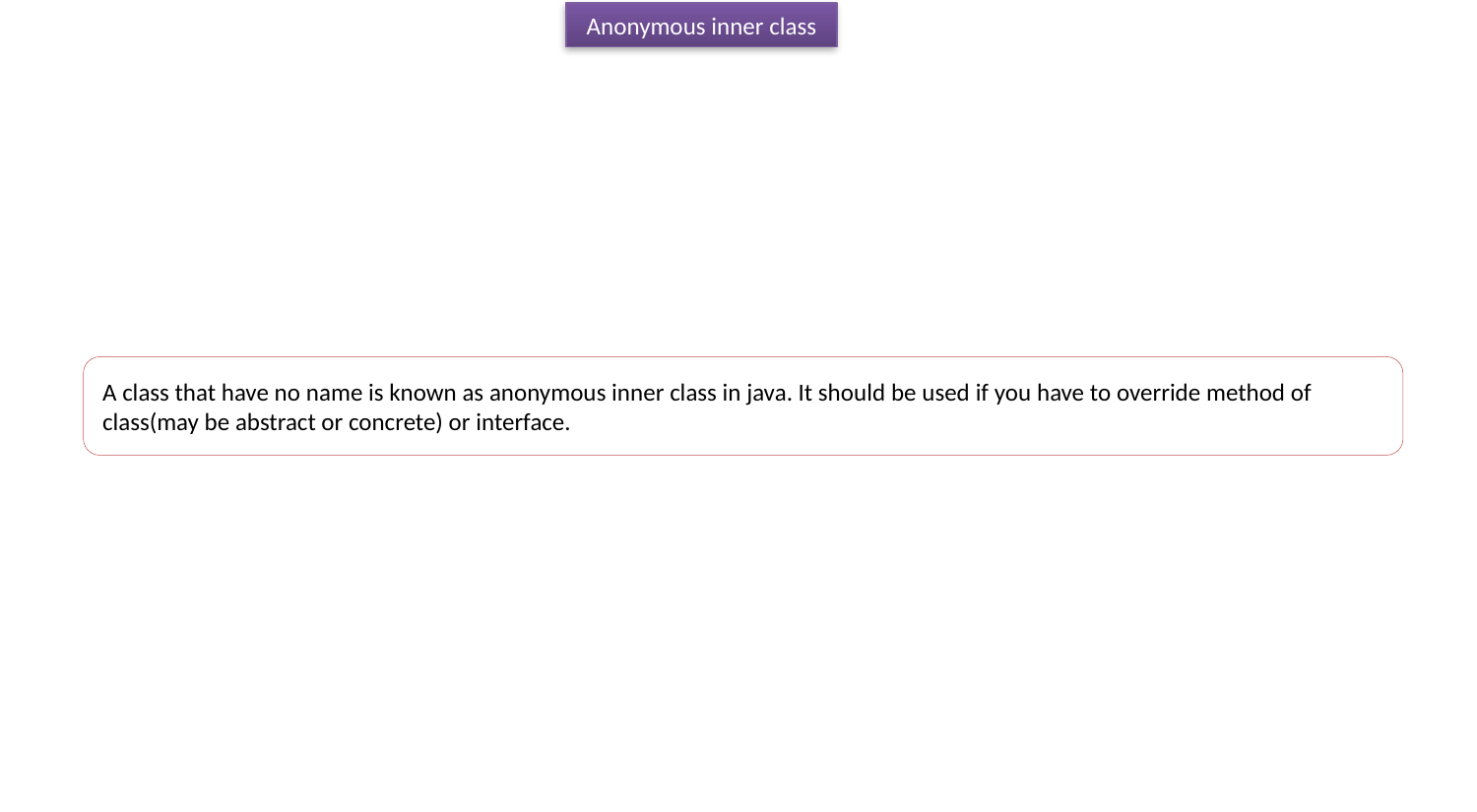

Anonymous inner class

A class that have no name is known as anonymous inner class in java. It should be used if you have to override method of class(may be abstract or concrete) or interface.